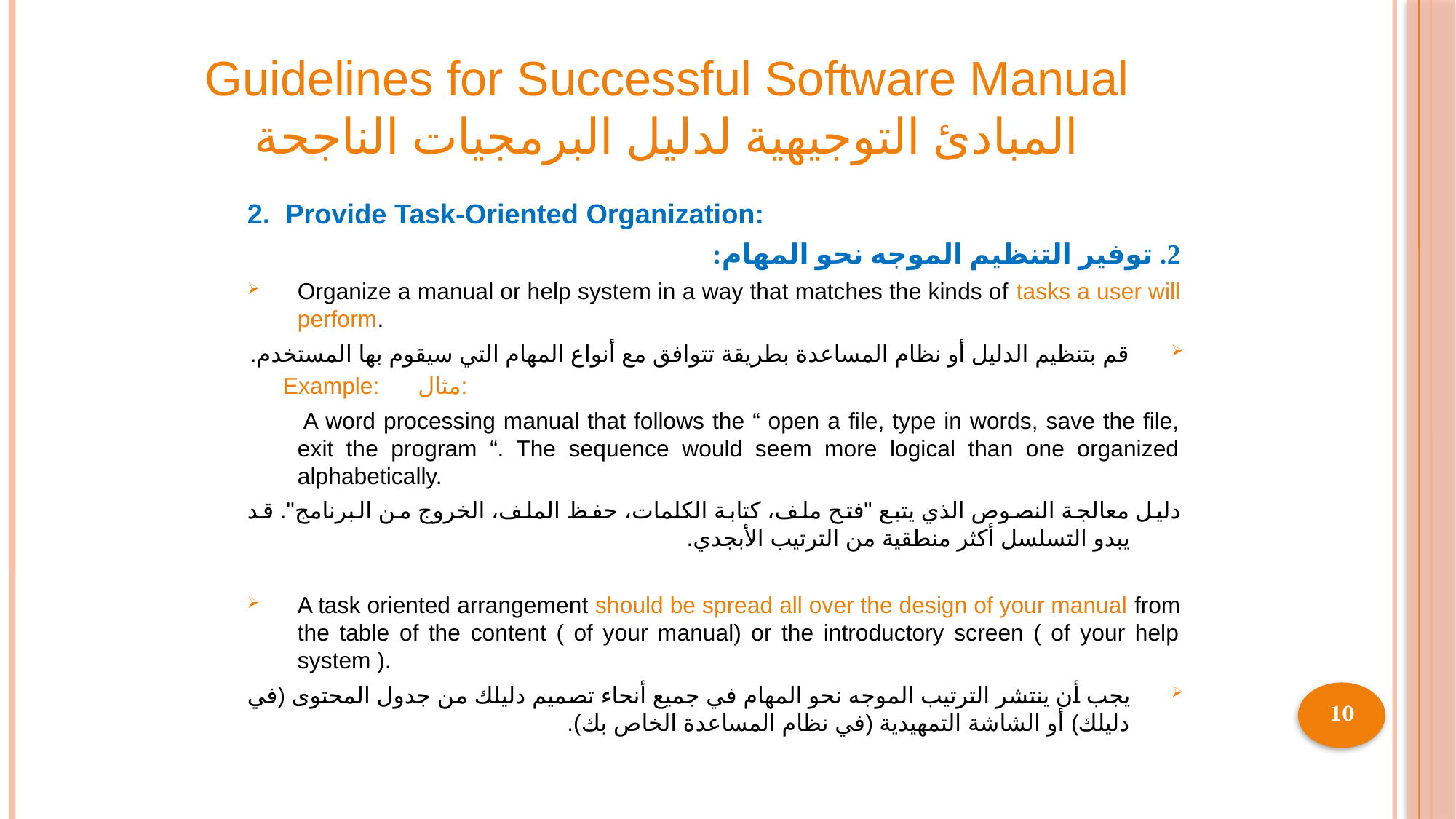

# Guidelines for Successful Software Manual المبادئ التوجيهية لدليل البرمجيات الناجحة
2.  Provide Task-Oriented Organization:
2. توفير التنظيم الموجه نحو المهام:
Organize a manual or help system in a way that matches the kinds of tasks a user will perform.
قم بتنظيم الدليل أو نظام المساعدة بطريقة تتوافق مع أنواع المهام التي سيقوم بها المستخدم.
Example:      مثال:
       A word processing manual that follows the “ open a file, type in words, save the file, exit the program “. The sequence would seem more logical than one organized alphabetically.
دليل معالجة النصوص الذي يتبع "فتح ملف، كتابة الكلمات، حفظ الملف، الخروج من البرنامج". قد يبدو التسلسل أكثر منطقية من الترتيب الأبجدي.

A task oriented arrangement should be spread all over the design of your manual from the table of the content ( of your manual) or the introductory screen ( of your help system ).
يجب أن ينتشر الترتيب الموجه نحو المهام في جميع أنحاء تصميم دليلك من جدول المحتوى (في دليلك) أو الشاشة التمهيدية (في نظام المساعدة الخاص بك).
10